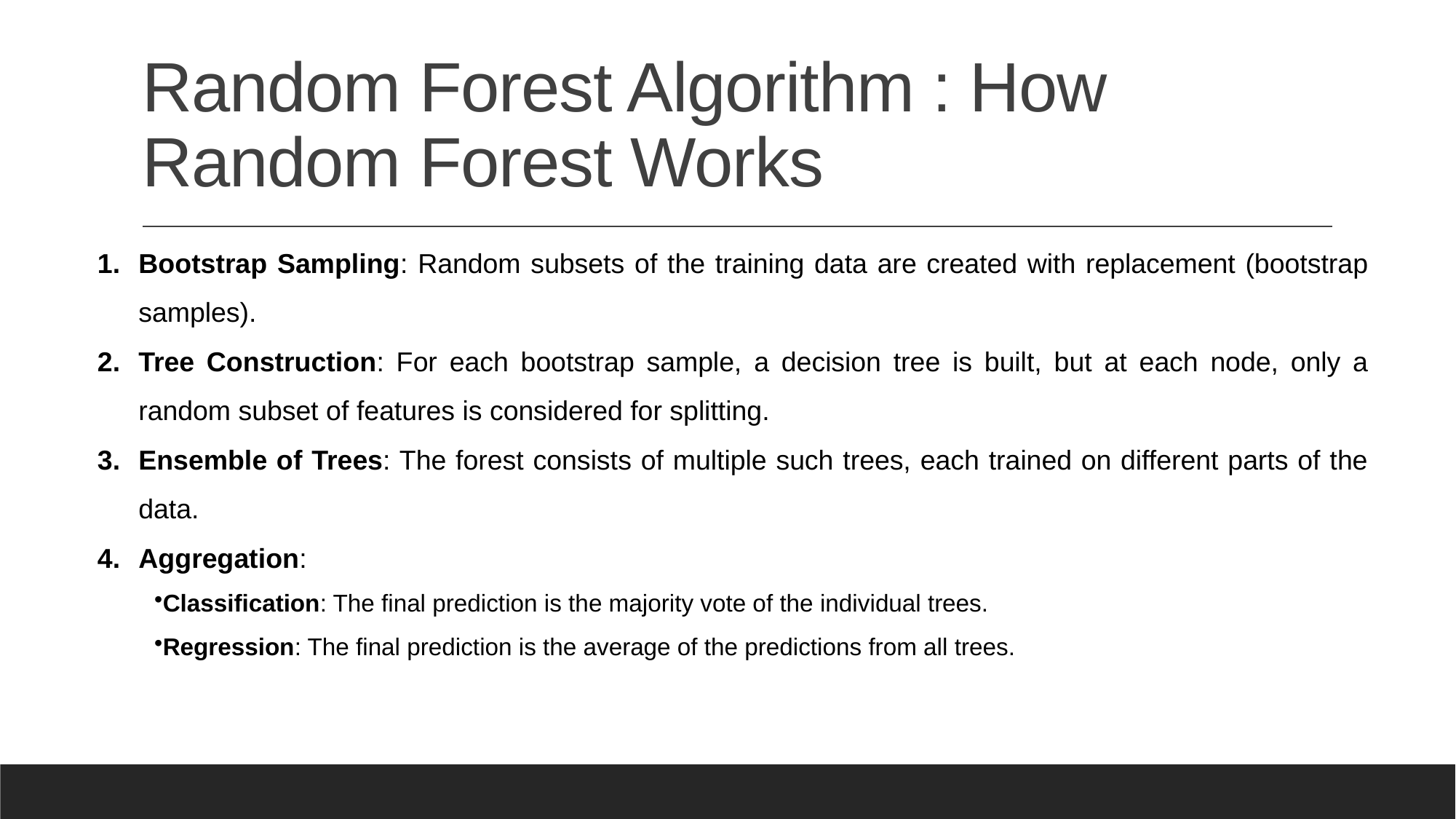

# Random Forest Algorithm : How Random Forest Works
Bootstrap Sampling: Random subsets of the training data are created with replacement (bootstrap samples).
Tree Construction: For each bootstrap sample, a decision tree is built, but at each node, only a random subset of features is considered for splitting.
Ensemble of Trees: The forest consists of multiple such trees, each trained on different parts of the data.
Aggregation:
Classification: The final prediction is the majority vote of the individual trees.
Regression: The final prediction is the average of the predictions from all trees.